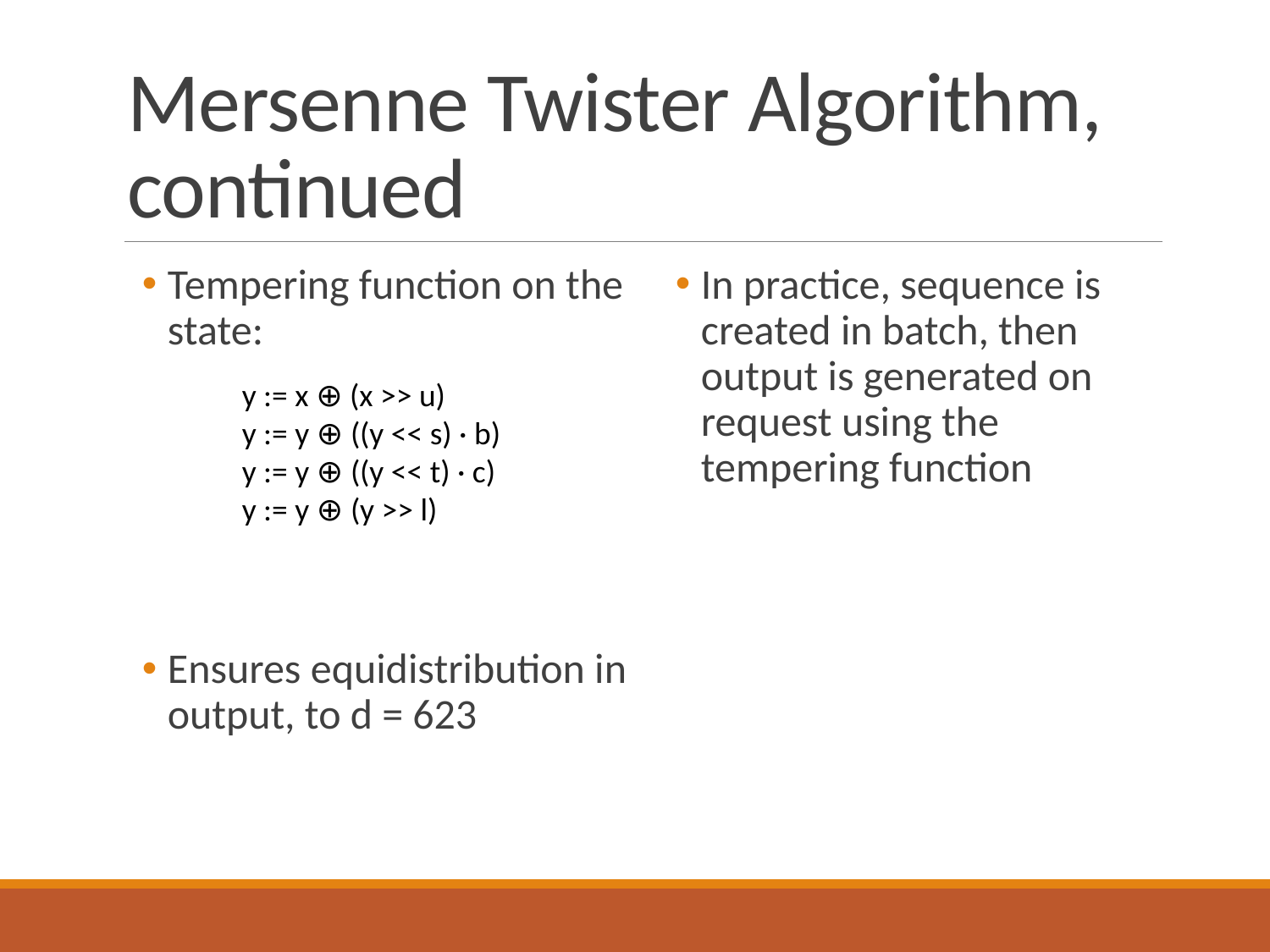

# Mersenne Twister Algorithm, continued
Tempering function on the state:

Ensures equidistribution in output, to d = 623

In practice, sequence is created in batch, then output is generated on request using the tempering function

y := x ⊕ (x >> u)
y := y ⊕ ((y << s) · b)
y := y ⊕ ((y << t) · c)
y := y ⊕ (y >> l)